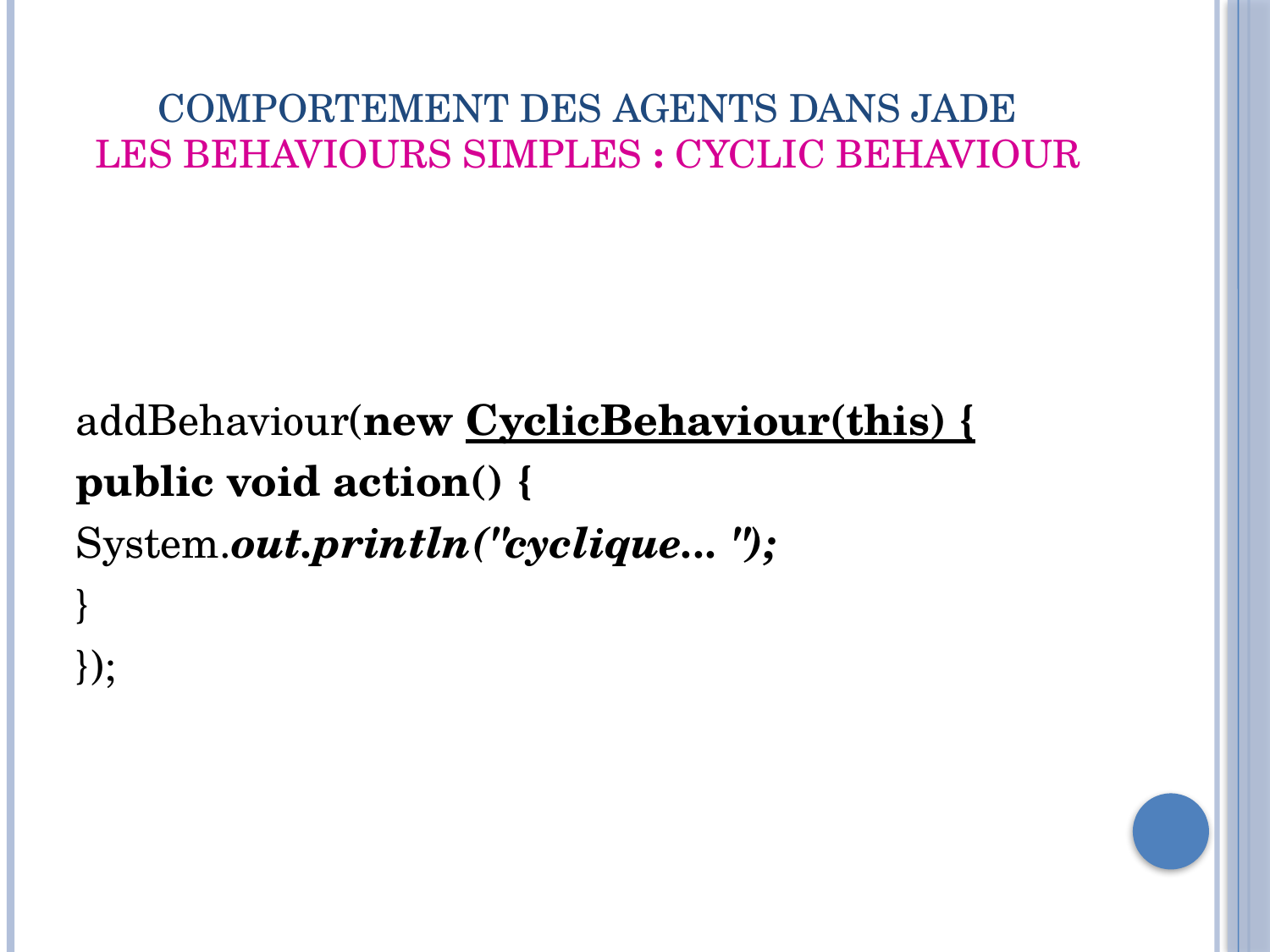

# Comportement des agents dans JADE Les Behaviours simples : cyclic Behaviour
addBehaviour(new CyclicBehaviour(this) {
public void action() {
System.out.println("cyclique... ");
}
});